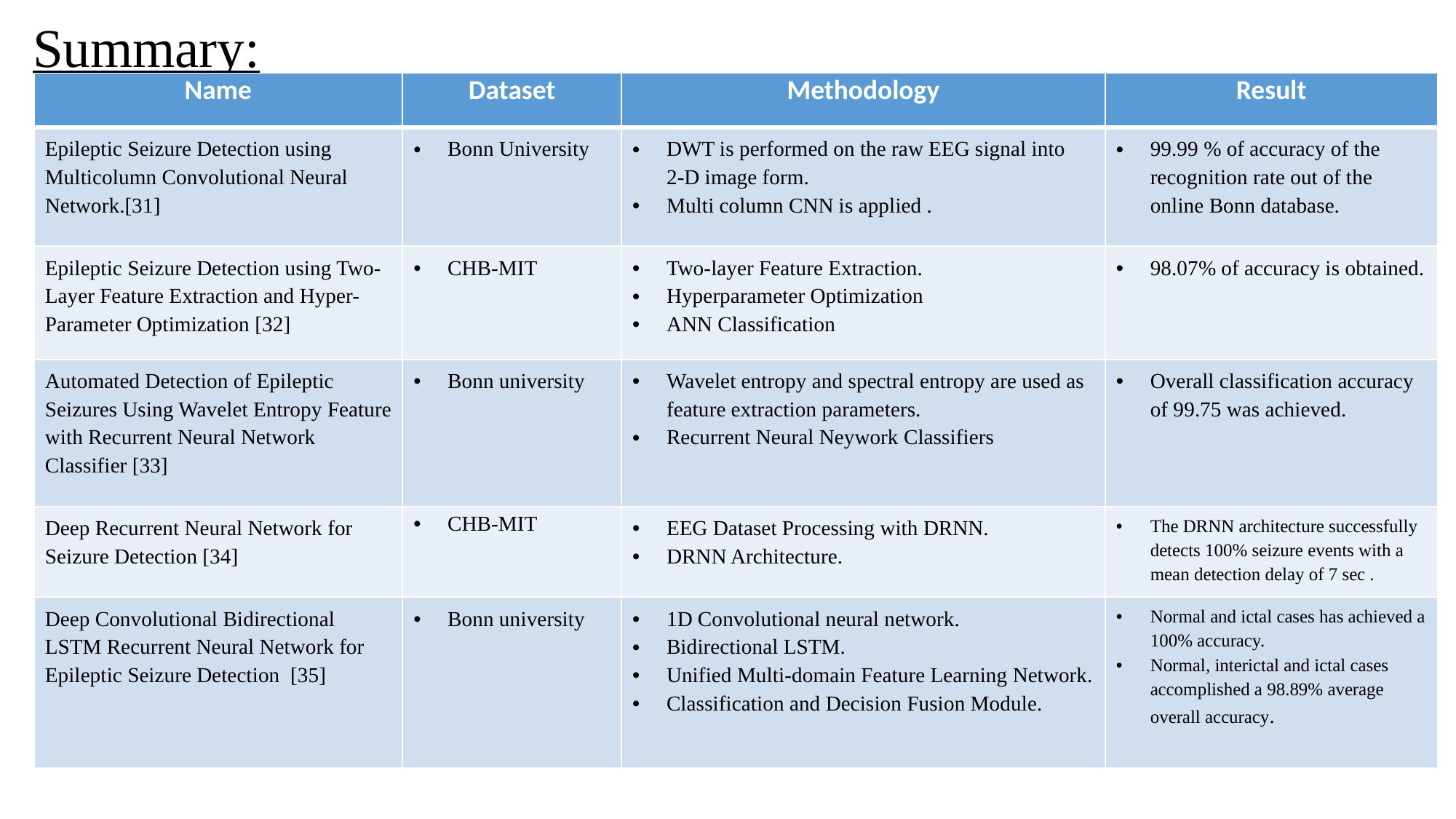

# Summary:
| Name | Dataset | Methodology | Result |
| --- | --- | --- | --- |
| Epileptic Seizure Detection using Multicolumn Convolutional Neural Network.[31] | Bonn University | DWT is performed on the raw EEG signal into 2-D image form. Multi column CNN is applied . | 99.99 % of accuracy of the recognition rate out of the online Bonn database. |
| Epileptic Seizure Detection using Two-Layer Feature Extraction and Hyper-Parameter Optimization [32] | CHB-MIT | Two-layer Feature Extraction. Hyperparameter Optimization ANN Classification | 98.07% of accuracy is obtained. |
| Automated Detection of Epileptic Seizures Using Wavelet Entropy Feature with Recurrent Neural Network Classifier [33] | Bonn university | Wavelet entropy and spectral entropy are used as feature extraction parameters. Recurrent Neural Neywork Classifiers | Overall classification accuracy of 99.75 was achieved. |
| Deep Recurrent Neural Network for Seizure Detection [34] | CHB-MIT | EEG Dataset Processing with DRNN. DRNN Architecture. | The DRNN architecture successfully detects 100% seizure events with a mean detection delay of 7 sec . |
| Deep Convolutional Bidirectional LSTM Recurrent Neural Network for Epileptic Seizure Detection [35] | Bonn university | 1D Convolutional neural network. Bidirectional LSTM. Unified Multi-domain Feature Learning Network. Classification and Decision Fusion Module. | Normal and ictal cases has achieved a 100% accuracy. Normal, interictal and ictal cases accomplished a 98.89% average overall accuracy. |